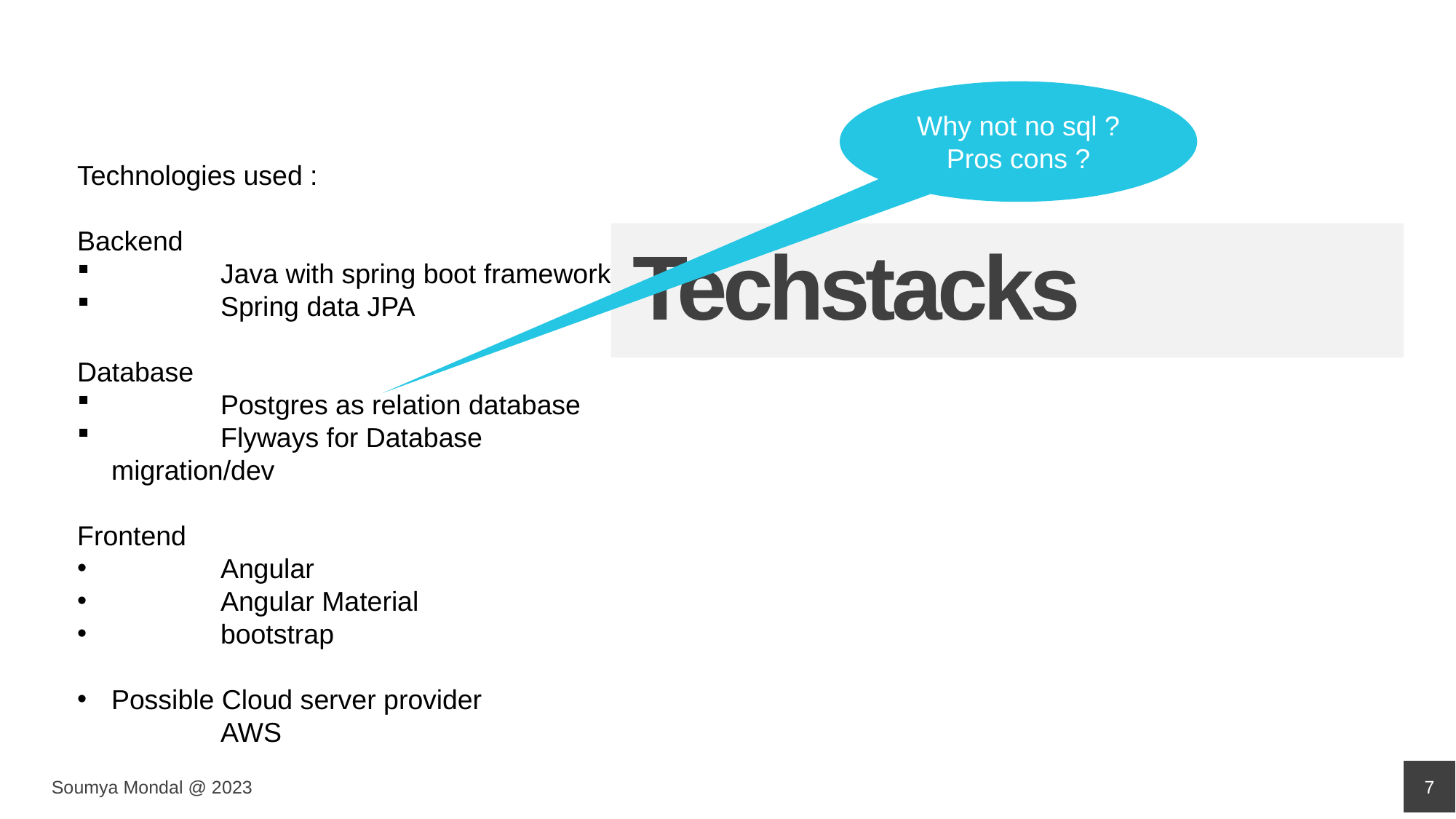

Why not no sql ?
Pros cons ?
Technologies used :
Backend
	Java with spring boot framework
	Spring data JPA

Database
	Postgres as relation database
	Flyways for Database migration/dev

Frontend
	Angular
	Angular Material
	bootstrap

Possible Cloud server provider
	AWS
# Techstacks

7
Soumya Mondal @ 2023